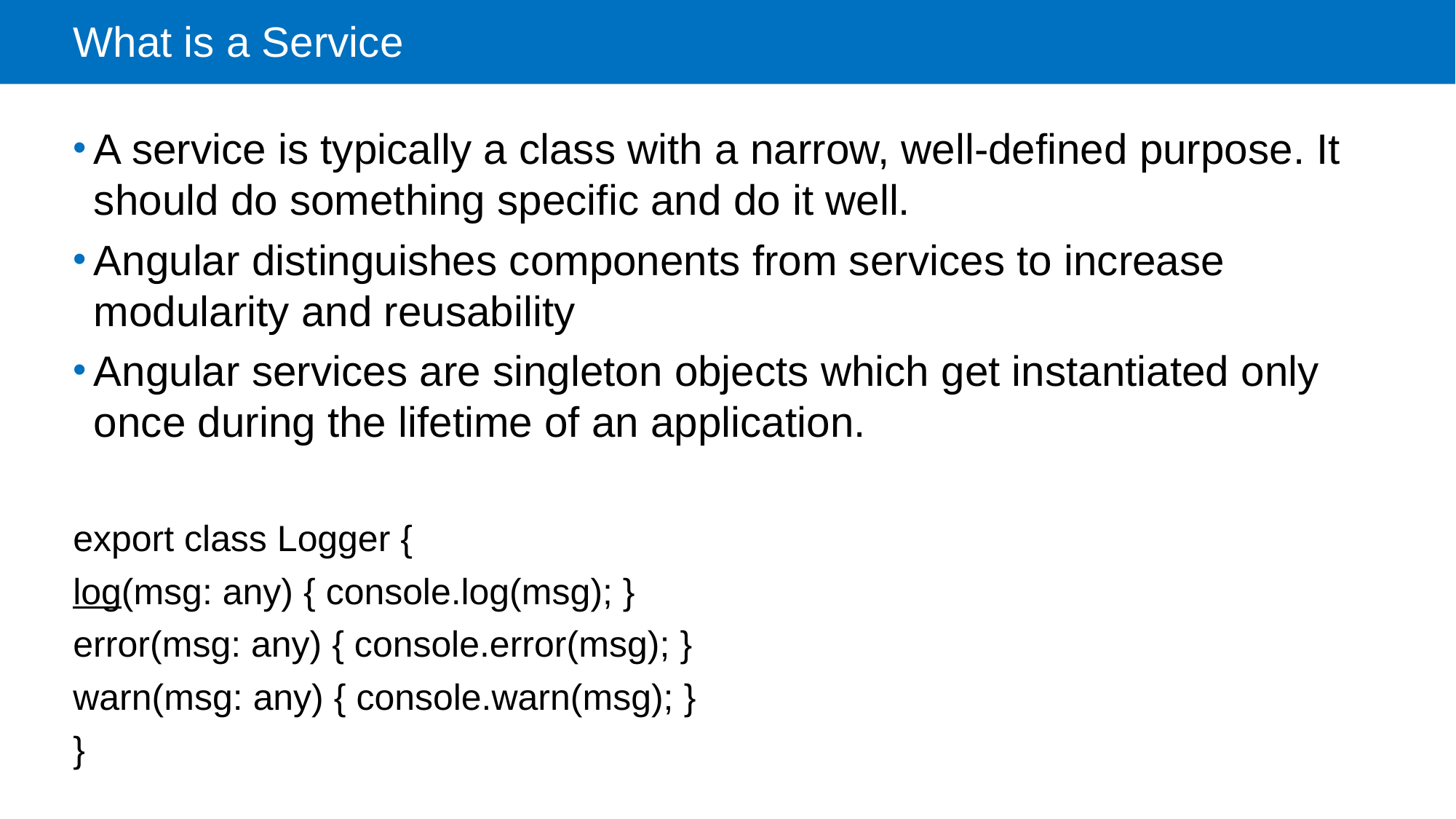

# What is a Service
A service is typically a class with a narrow, well-defined purpose. It should do something specific and do it well.
Angular distinguishes components from services to increase modularity and reusability
Angular services are singleton objects which get instantiated only once during the lifetime of an application.

export class Logger {
log(msg: any) { console.log(msg); }
error(msg: any) { console.error(msg); }
warn(msg: any) { console.warn(msg); }
}